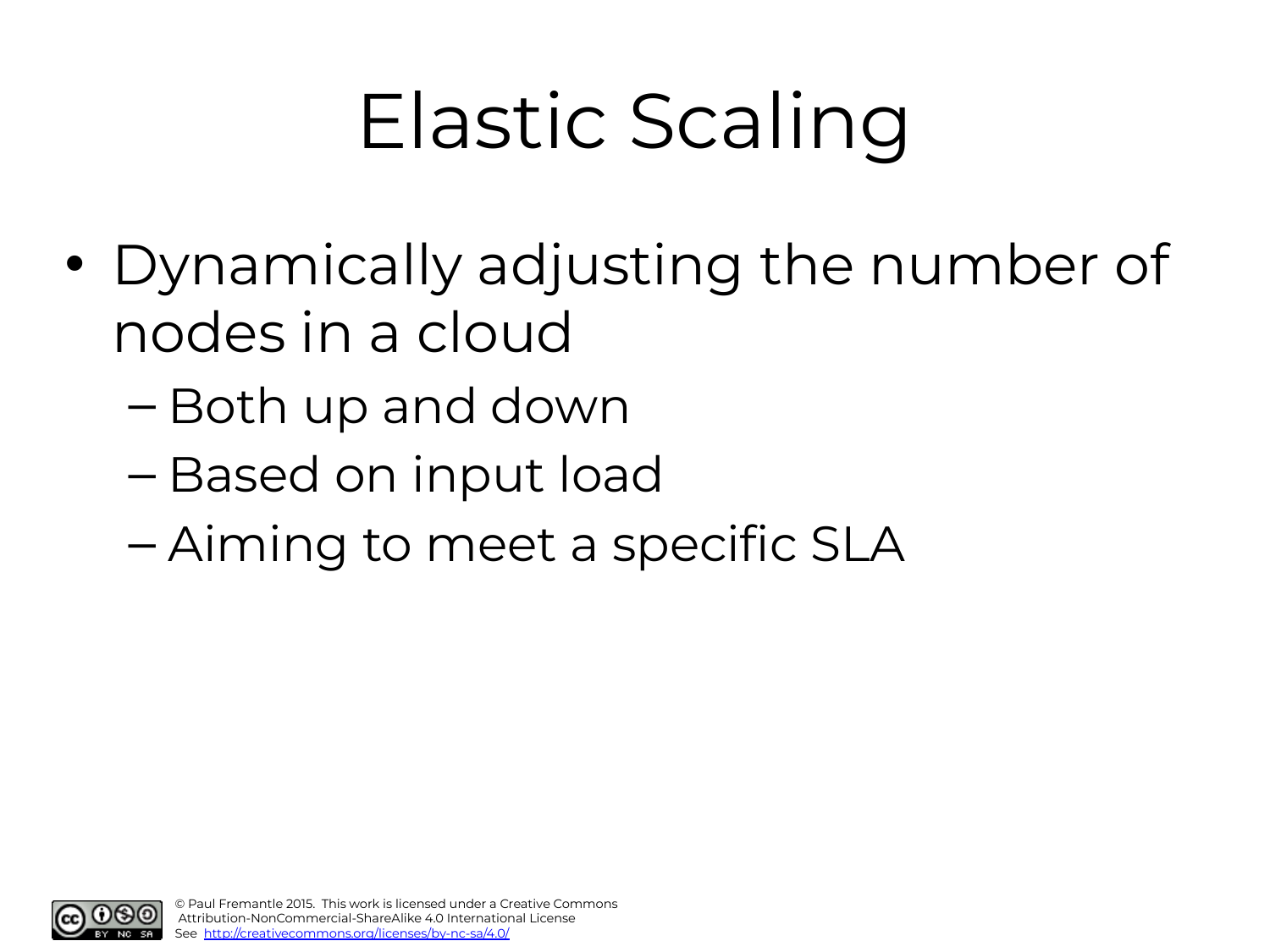

# Elastic Scaling
Dynamically adjusting the number of nodes in a cloud
Both up and down
Based on input load
Aiming to meet a specific SLA